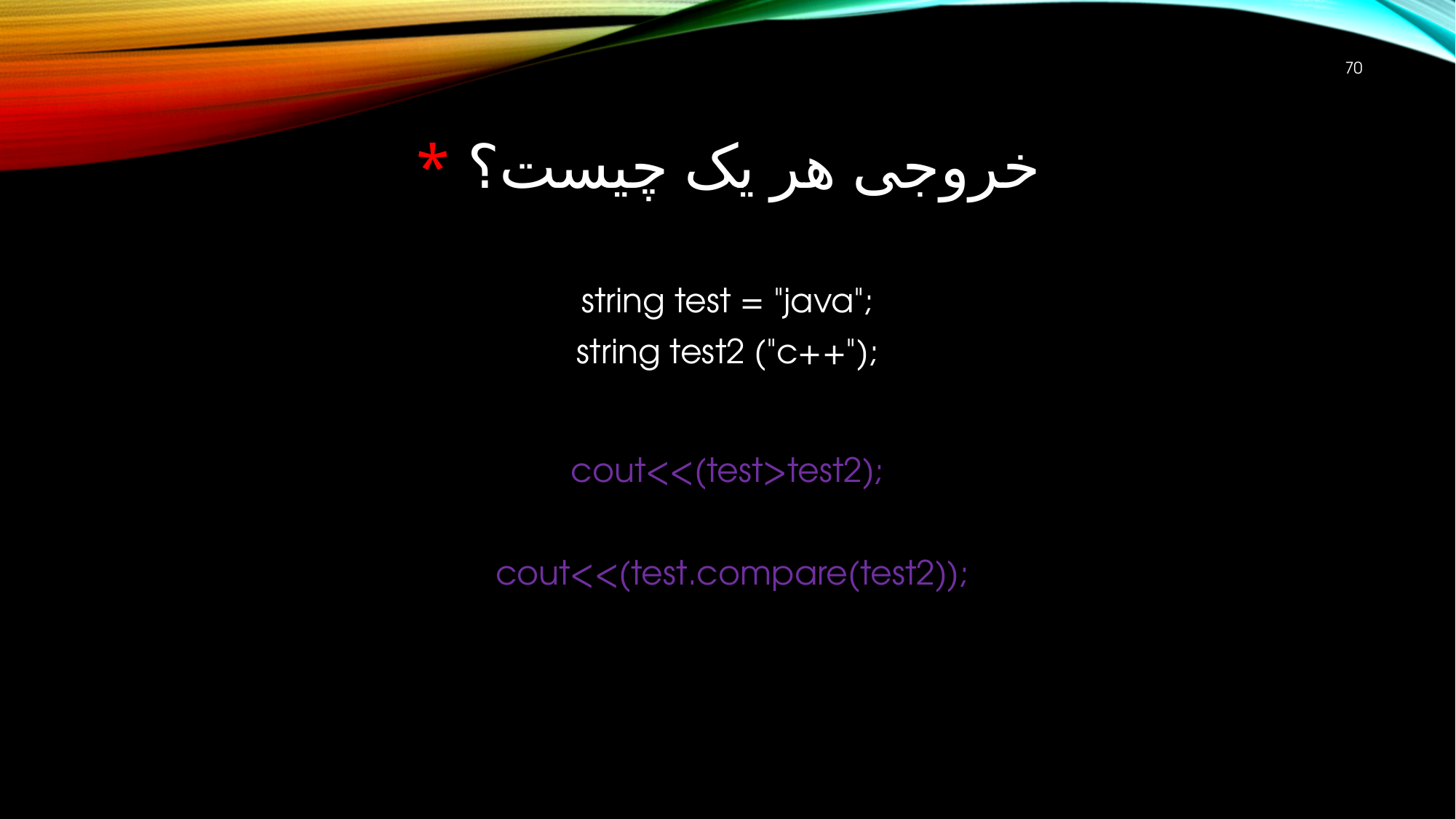

70
# خروجی هر یک چیست؟ *
string test = "java";
string test2 ("c++");

cout<<(test>test2);

 cout<<(test.compare(test2));